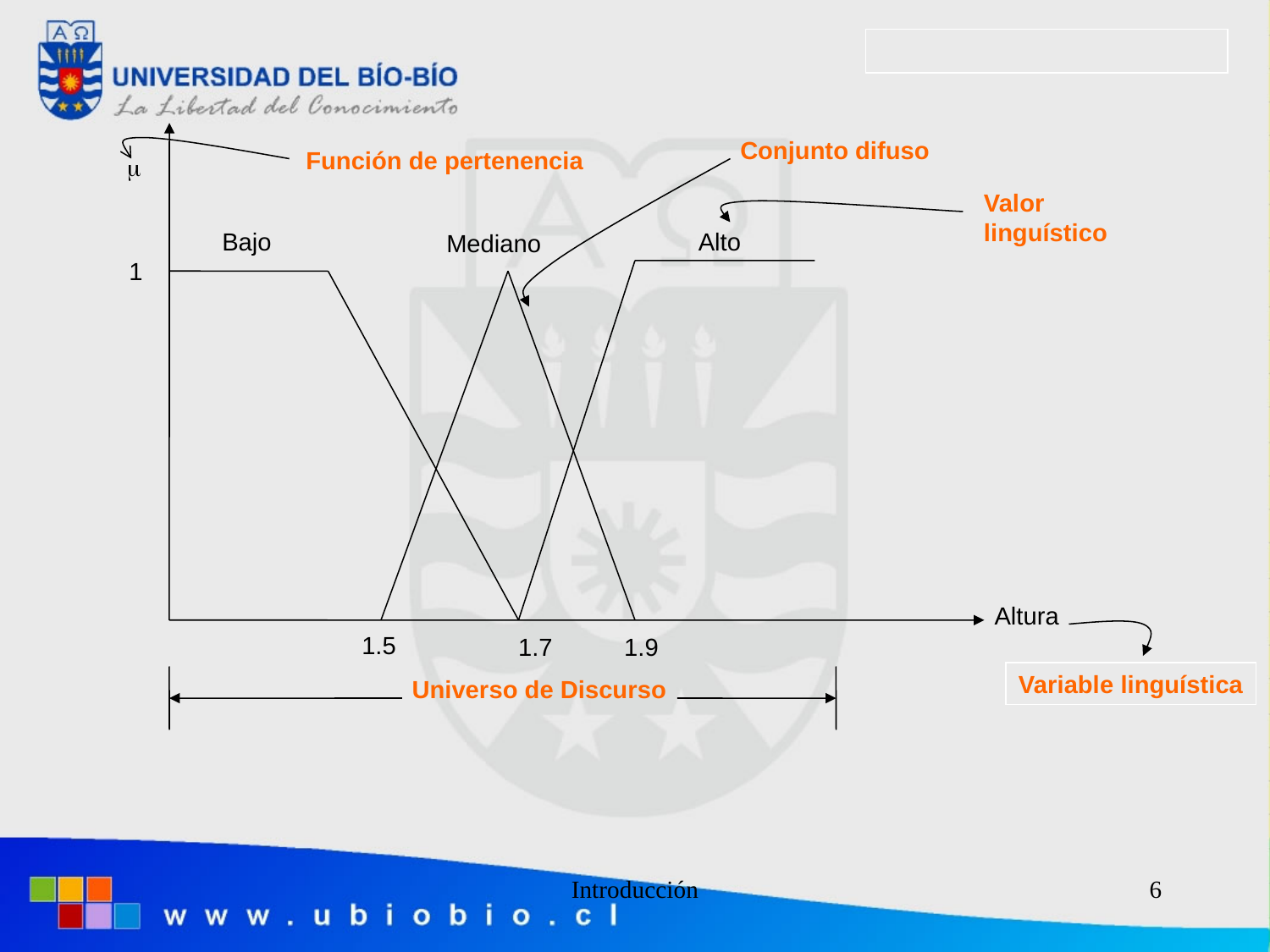

Conjunto difuso

Función de pertenencia
μ

Valor
linguístico

Bajo
Alto
Mediano

1

Altura

1.5
1.7
1.9
Variable linguística

Universo de Discurso

Introducción
6